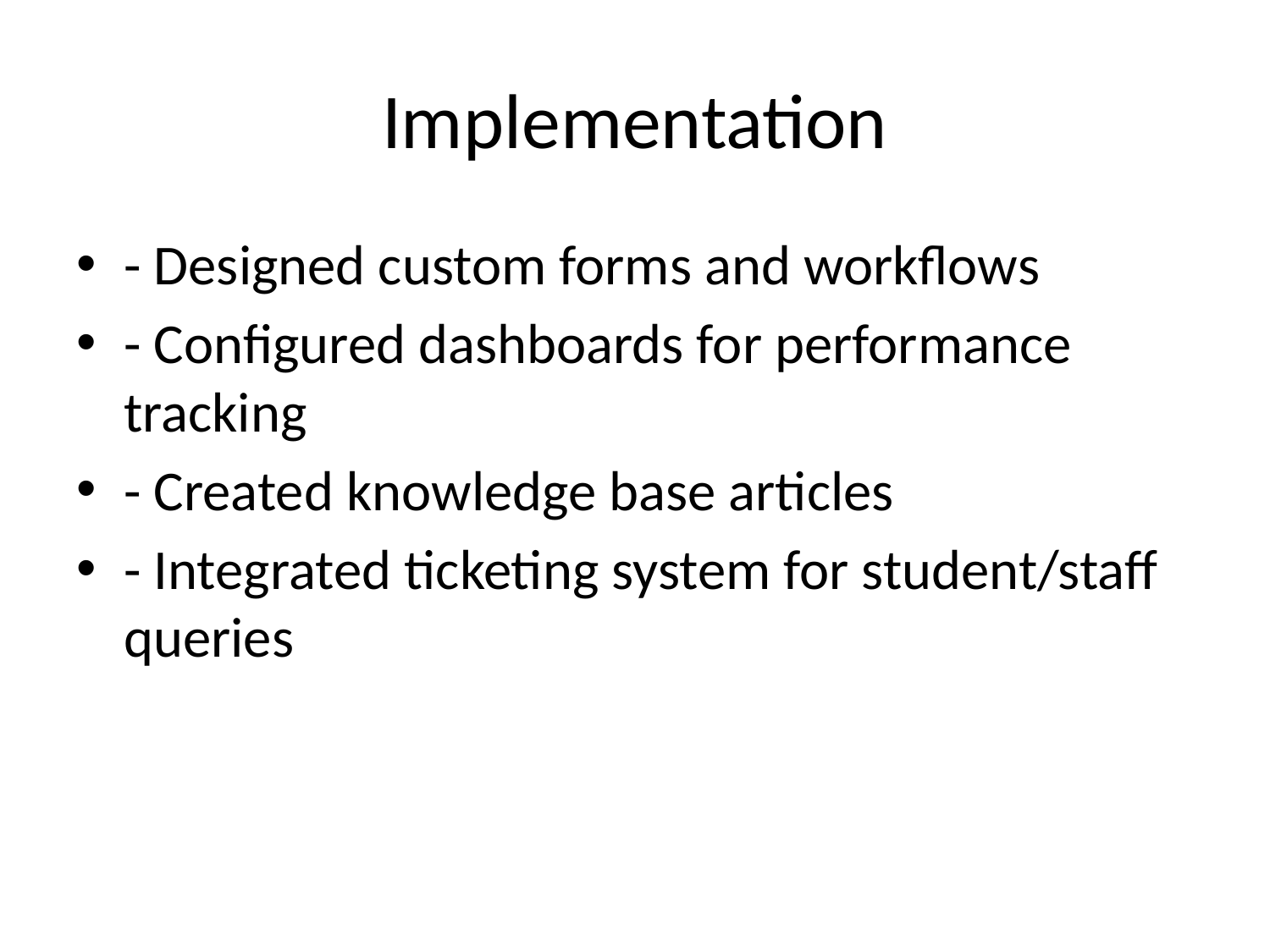

# Implementation
- Designed custom forms and workflows
- Configured dashboards for performance tracking
- Created knowledge base articles
- Integrated ticketing system for student/staff queries